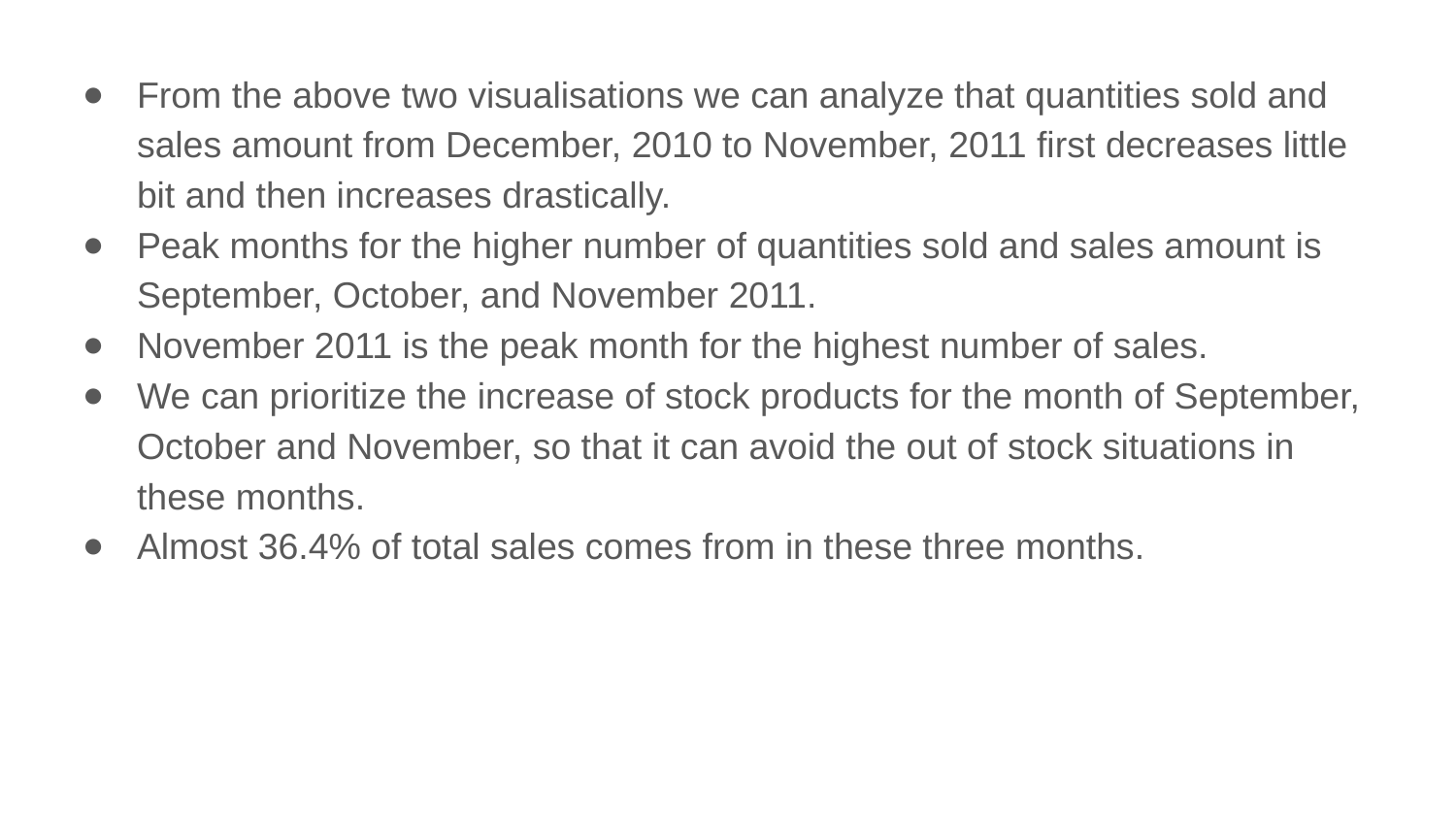

From the above two visualisations we can analyze that quantities sold and sales amount from December, 2010 to November, 2011 first decreases little bit and then increases drastically.
Peak months for the higher number of quantities sold and sales amount is September, October, and November 2011.
November 2011 is the peak month for the highest number of sales.
We can prioritize the increase of stock products for the month of September, October and November, so that it can avoid the out of stock situations in these months.
Almost 36.4% of total sales comes from in these three months.